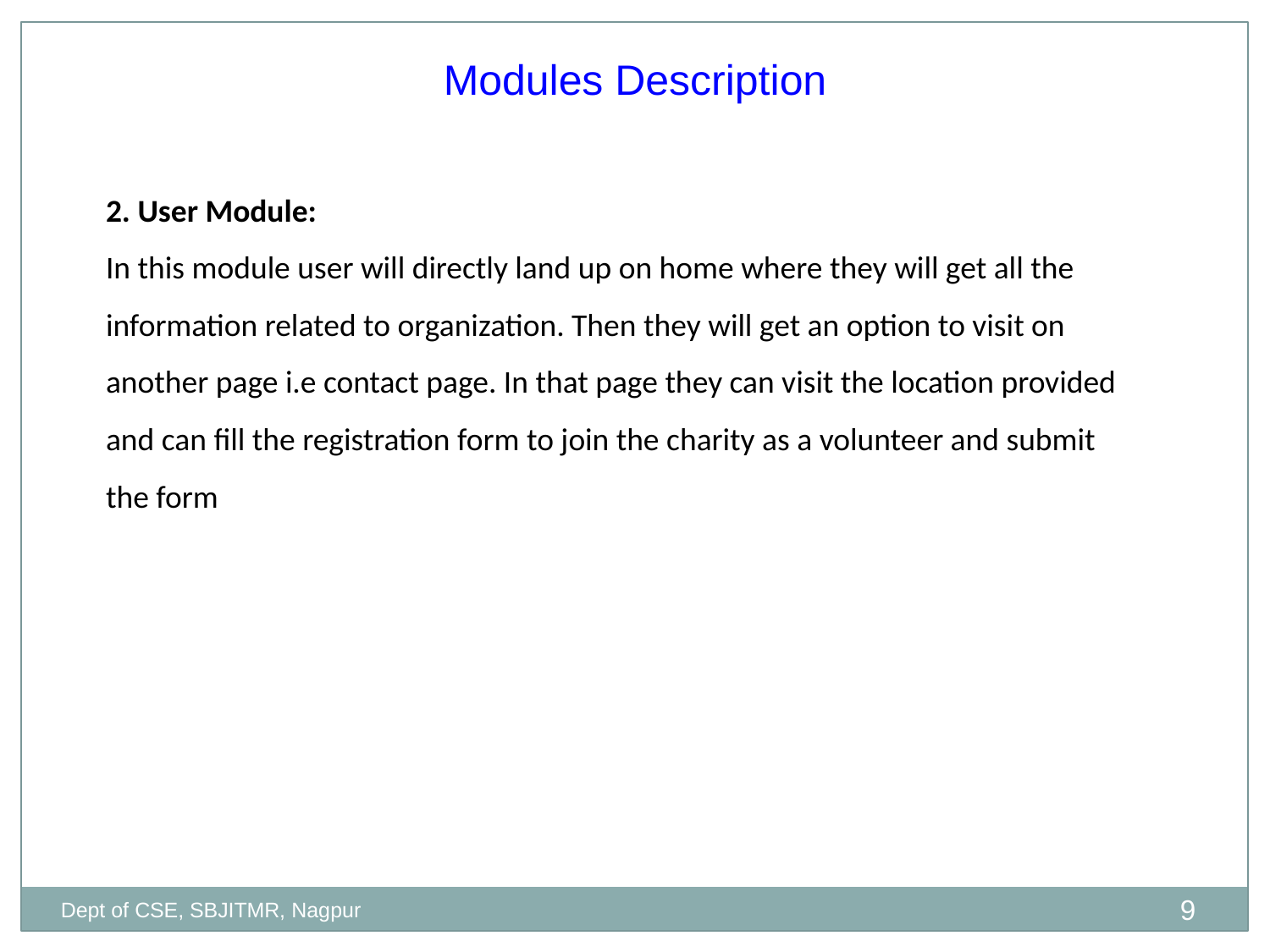

# Modules Description
2. User Module:
In this module user will directly land up on home where they will get all the
information related to organization. Then they will get an option to visit on another page i.e contact page. In that page they can visit the location provided
and can fill the registration form to join the charity as a volunteer and submit the form

9
 Dept of CSE, SBJITMR, Nagpur